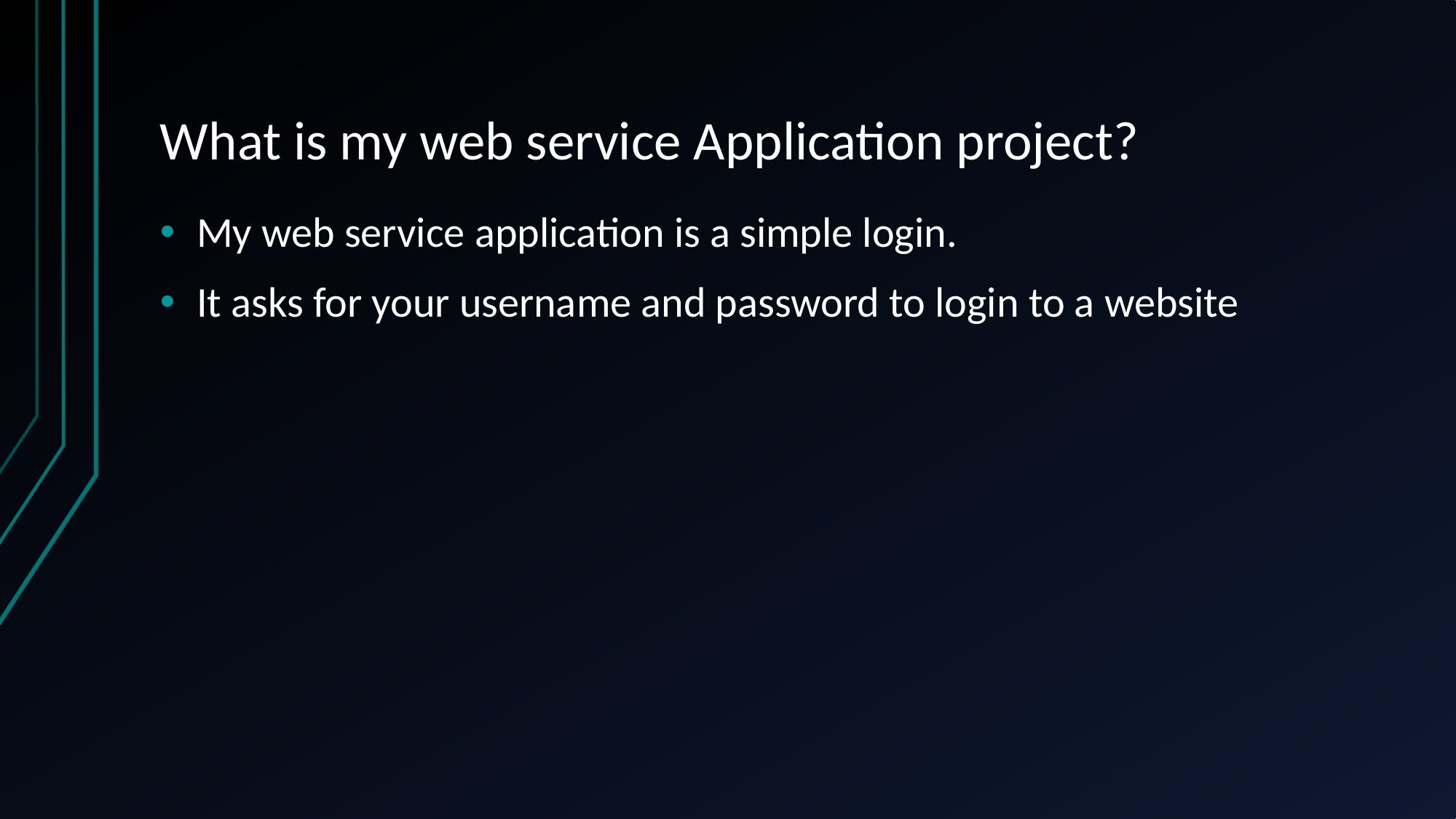

# What is my web service Application project?
My web service application is a simple login.
It asks for your username and password to login to a website